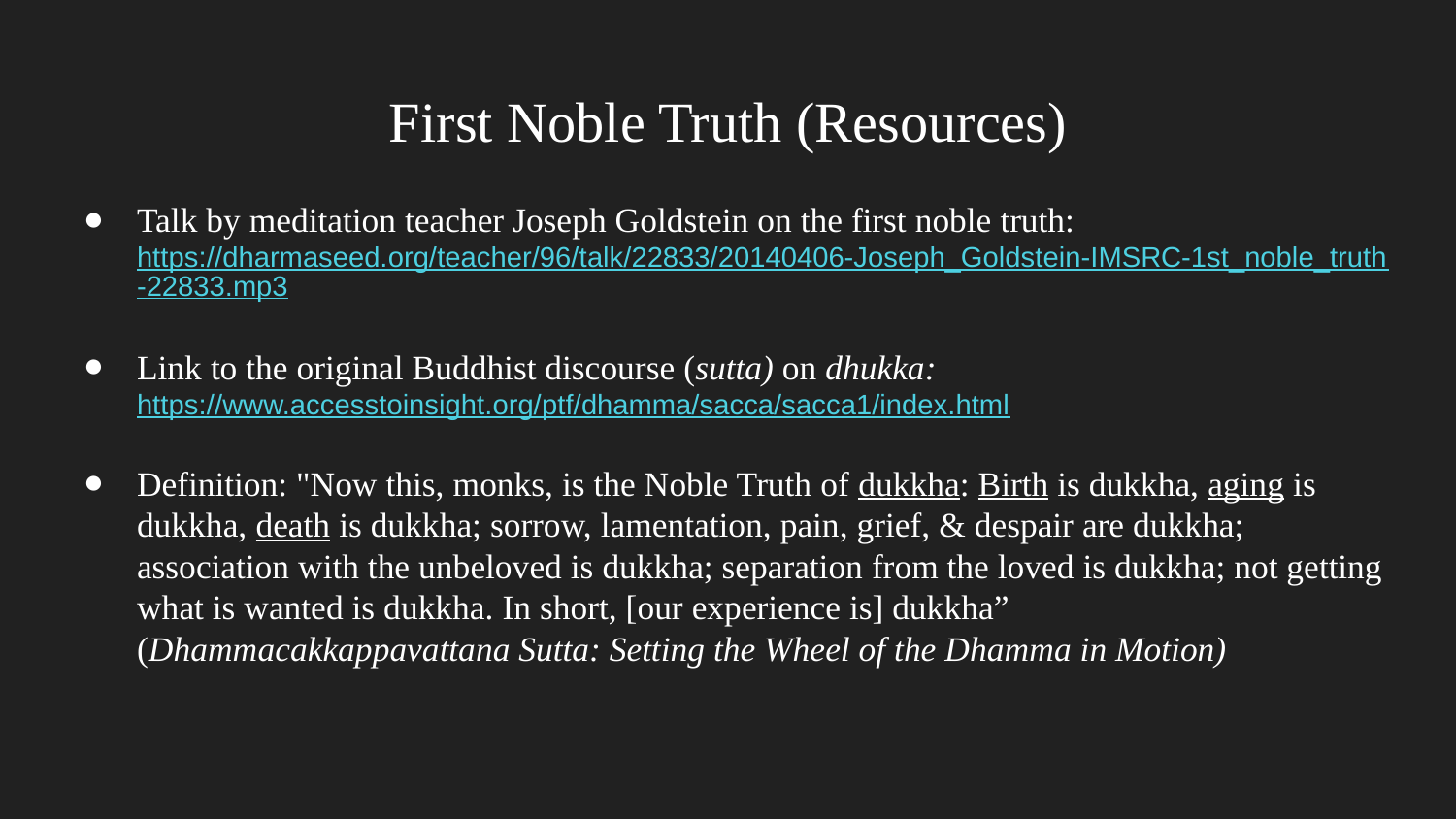

# First Noble Truth (Resources)
Talk by meditation teacher Joseph Goldstein on the first noble truth:
https://dharmaseed.org/teacher/96/talk/22833/20140406-Joseph_Goldstein-IMSRC-1st_noble_truth-22833.mp3

Link to the original Buddhist discourse (sutta) on dhukka:
https://www.accesstoinsight.org/ptf/dhamma/sacca/sacca1/index.html

Definition: "Now this, monks, is the Noble Truth of dukkha: Birth is dukkha, aging is dukkha, death is dukkha; sorrow, lamentation, pain, grief, & despair are dukkha; association with the unbeloved is dukkha; separation from the loved is dukkha; not getting what is wanted is dukkha. In short, [our experience is] dukkha” (Dhammacakkappavattana Sutta: Setting the Wheel of the Dhamma in Motion)